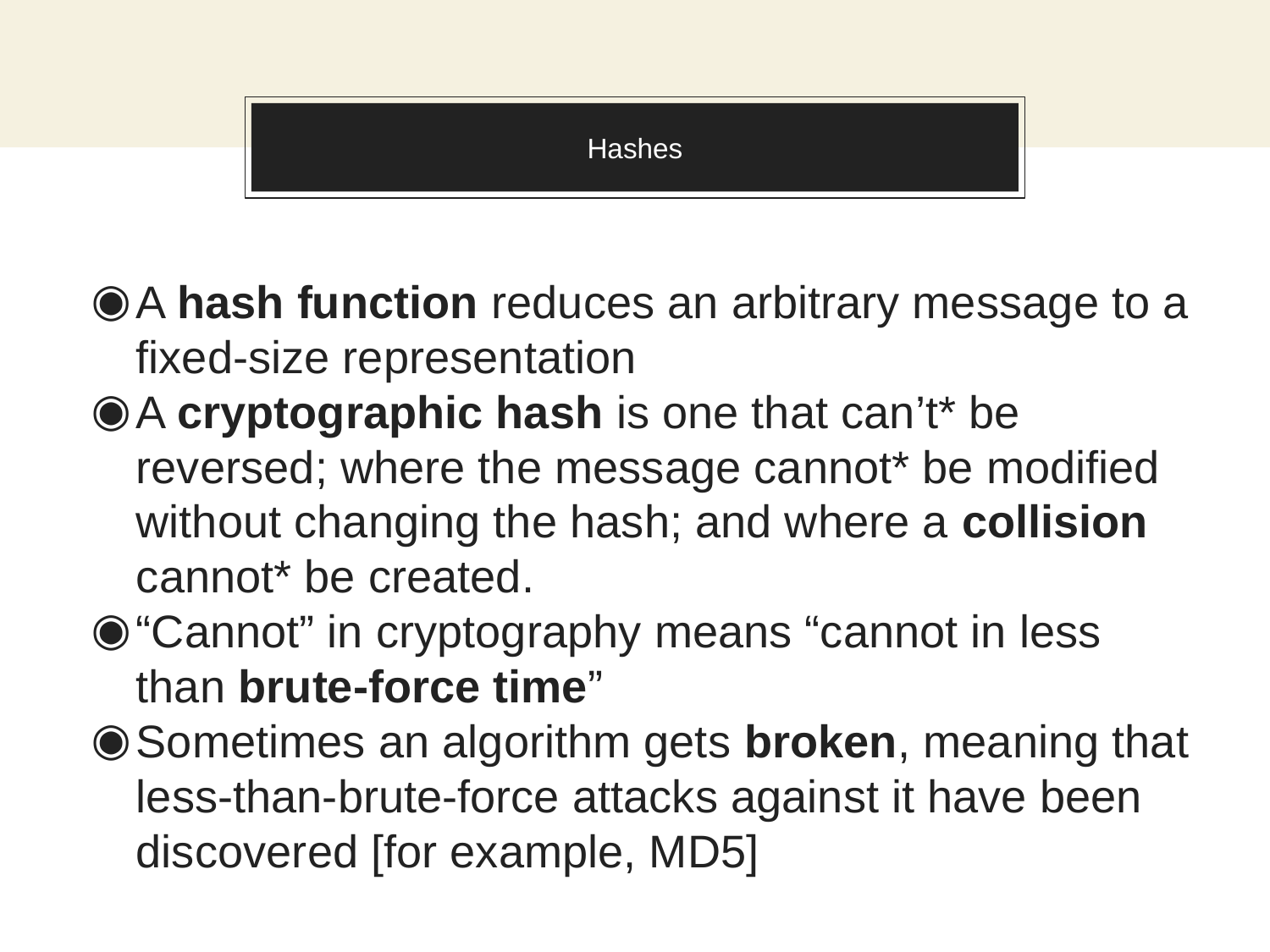

# Hashes
A hash function reduces an arbitrary message to a fixed-size representation
A cryptographic hash is one that can’t* be reversed; where the message cannot* be modified without changing the hash; and where a collision cannot* be created.
“Cannot” in cryptography means “cannot in less than brute-force time”
Sometimes an algorithm gets broken, meaning that less-than-brute-force attacks against it have been discovered [for example, MD5]